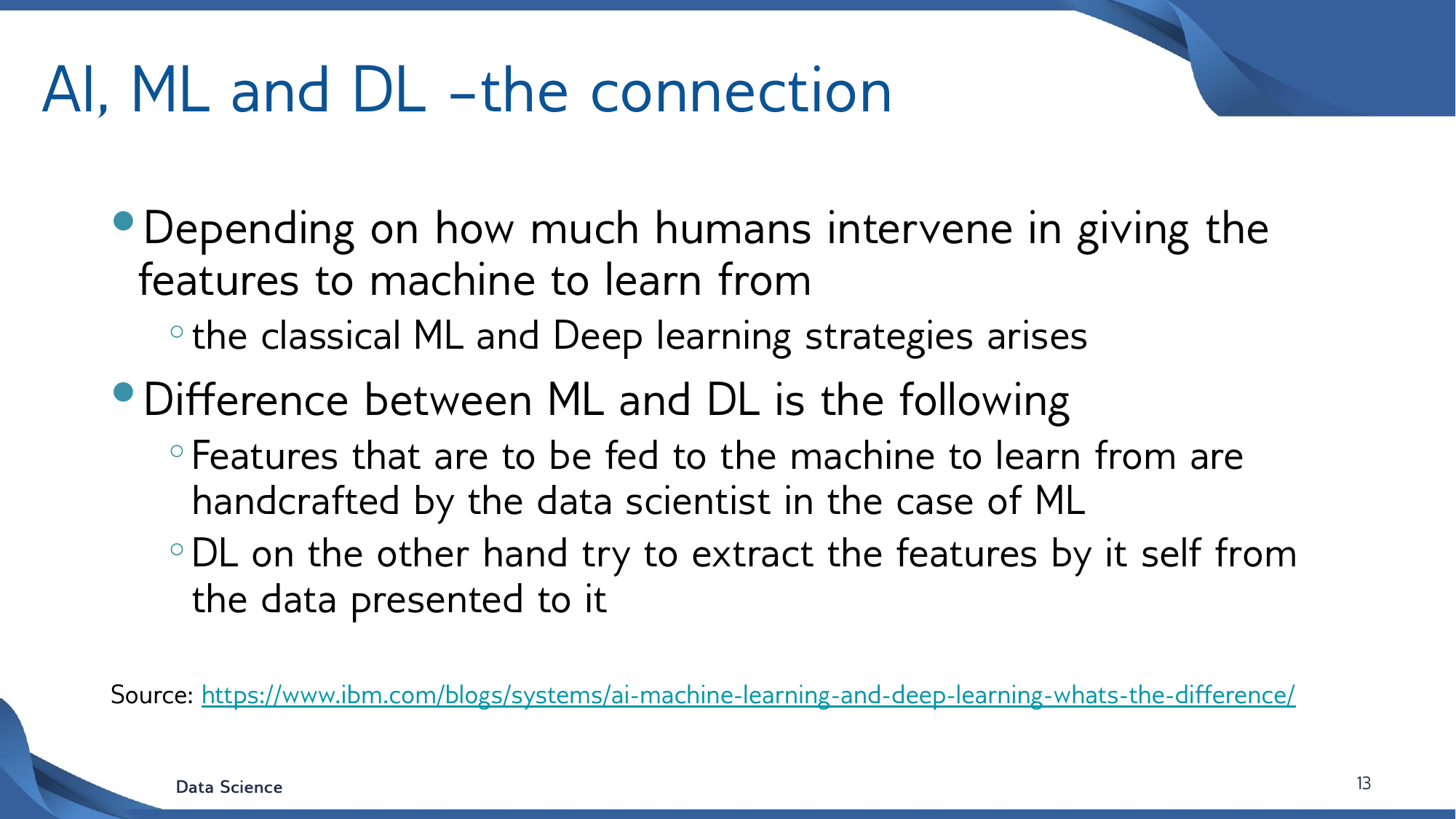

# AI, ML and DL –the connection
Depending on how much humans intervene in giving the features to machine to learn from
the classical ML and Deep learning strategies arises
Difference between ML and DL is the following
Features that are to be fed to the machine to learn from are handcrafted by the data scientist in the case of ML
DL on the other hand try to extract the features by it self from the data presented to it

Source: https://www.ibm.com/blogs/systems/ai-machine-learning-and-deep-learning-whats-the-difference/